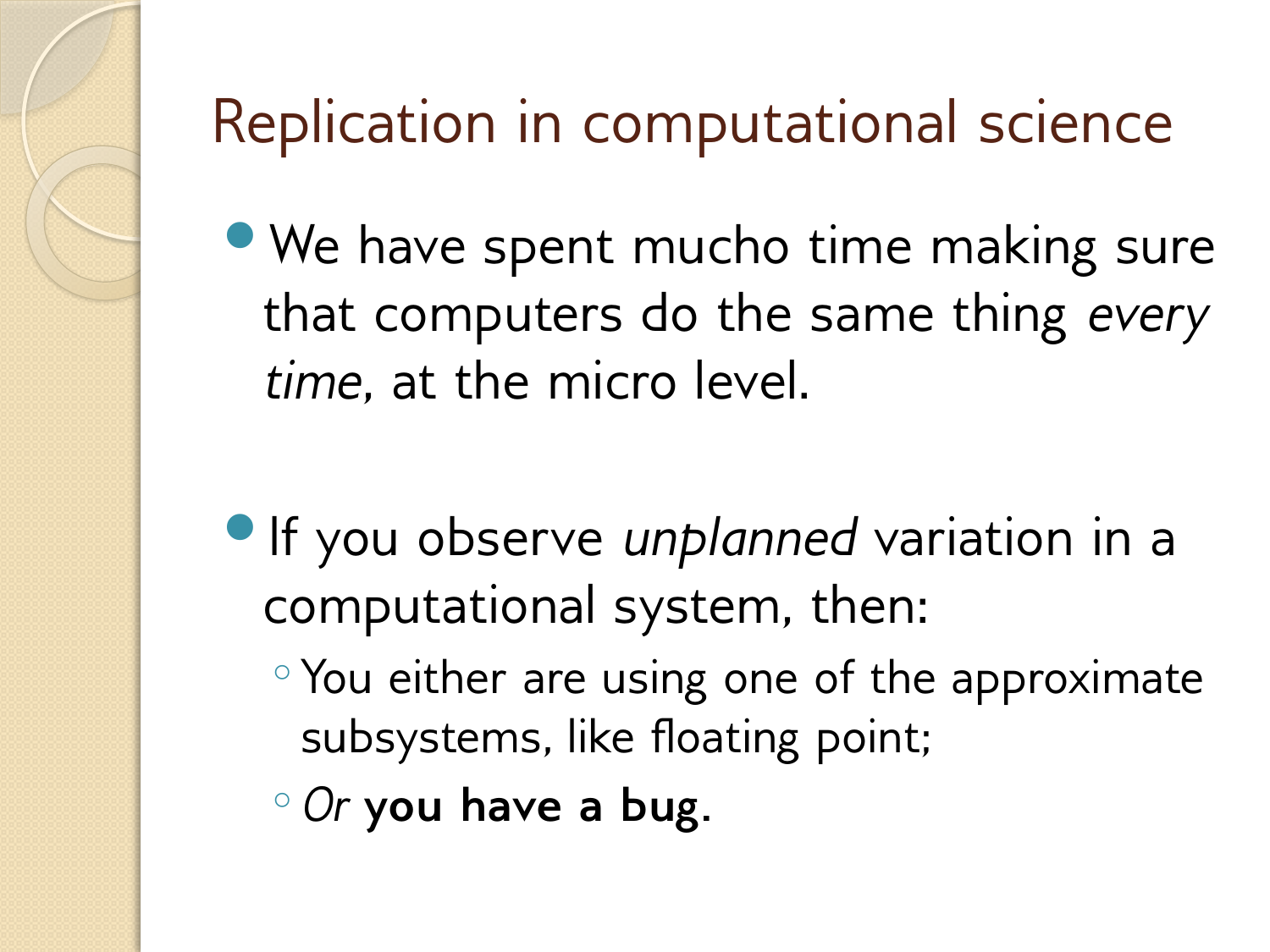

# Replication in computational science
We have spent mucho time making sure that computers do the same thing every time, at the micro level.

If you observe unplanned variation in a computational system, then:
You either are using one of the approximate subsystems, like floating point;
Or you have a bug.